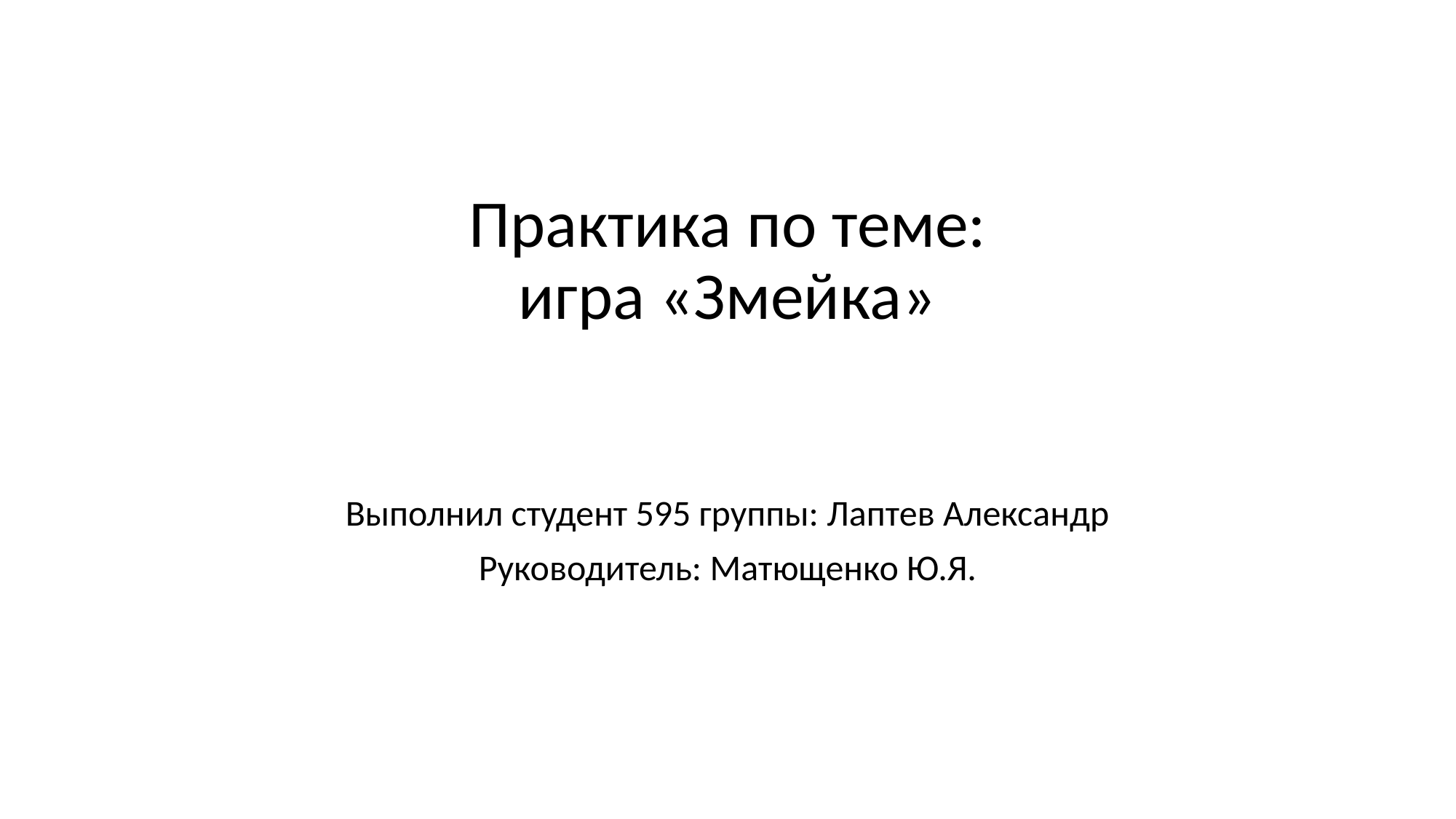

# Практика по теме: игра «Змейка»

Выполнил студент 595 группы: Лаптев Александр
Руководитель: Матющенко Ю.Я.